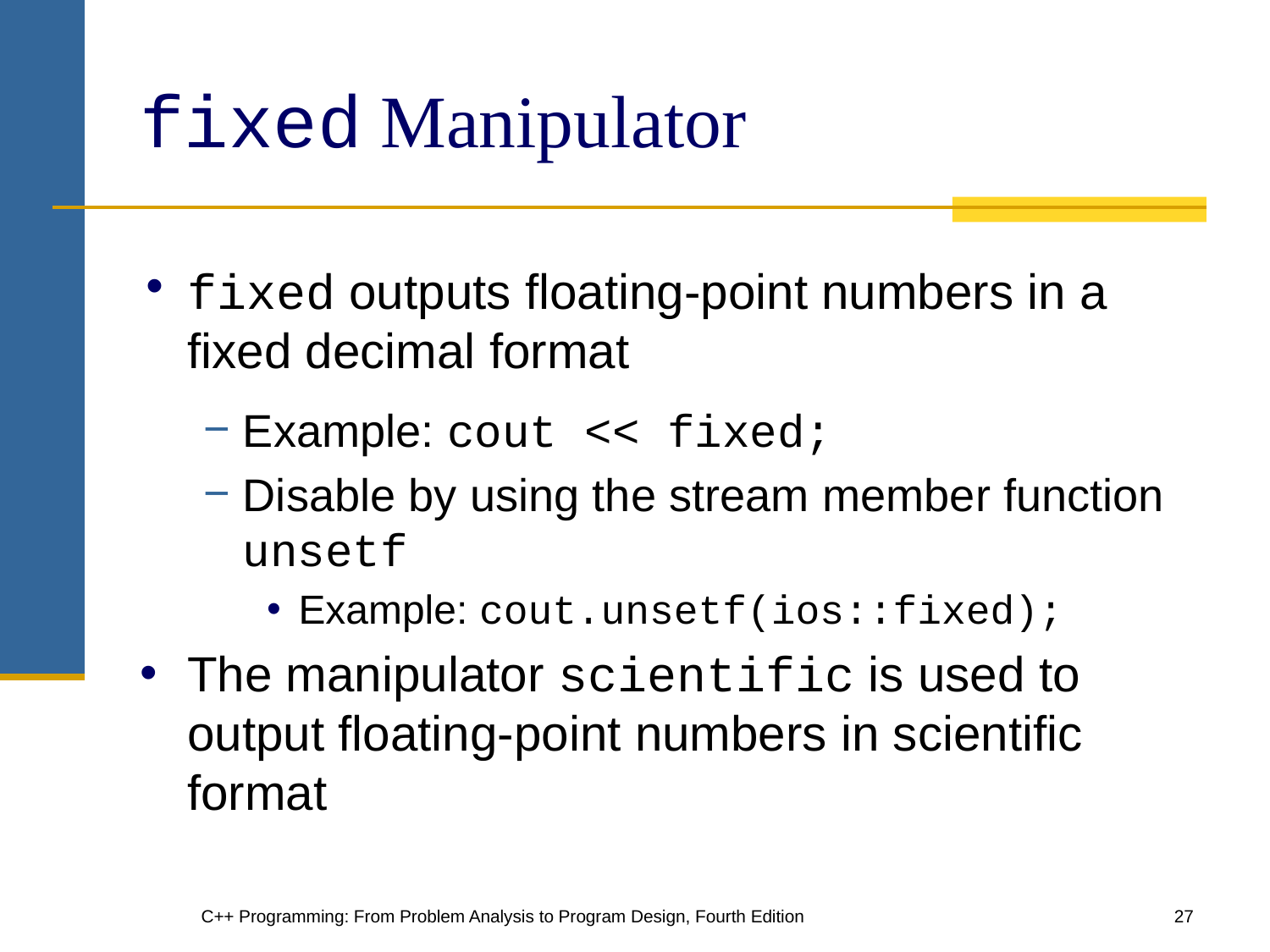

# fixed Manipulator
fixed outputs floating-point numbers in a fixed decimal format
Example: cout << fixed;
Disable by using the stream member function unsetf
Example: cout.unsetf(ios::fixed);
The manipulator scientific is used to output floating-point numbers in scientific format
C++ Programming: From Problem Analysis to Program Design, Fourth Edition
27